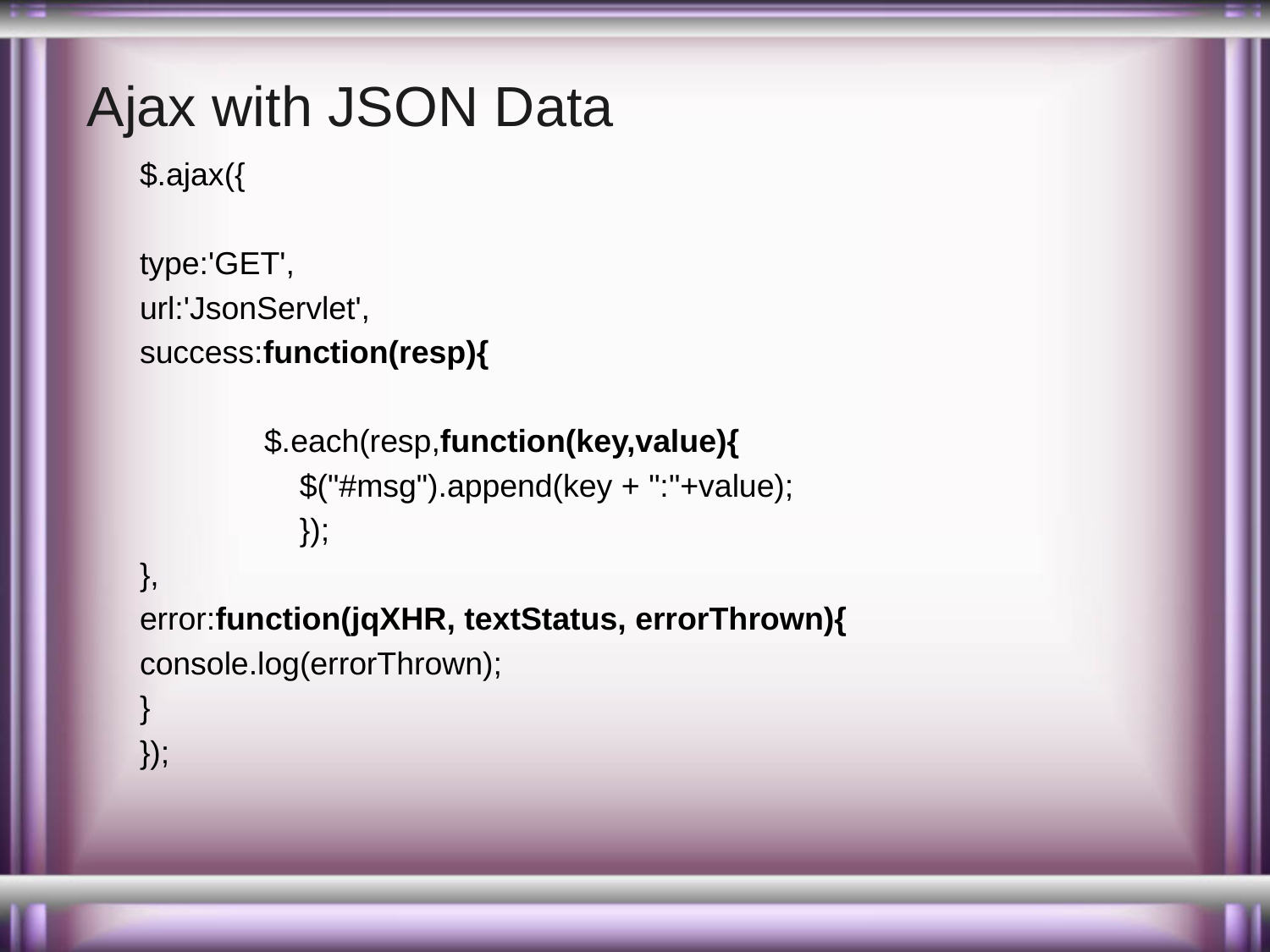

# Ajax with JSON Data
$.ajax({

type:'GET',
url:'JsonServlet',
success:function(resp){

              $.each(resp,function(key,value){
                  $("#msg").append(key + ":"+value);
                  });
},
error:function(jqXHR, textStatus, errorThrown){
console.log(errorThrown);
}
});